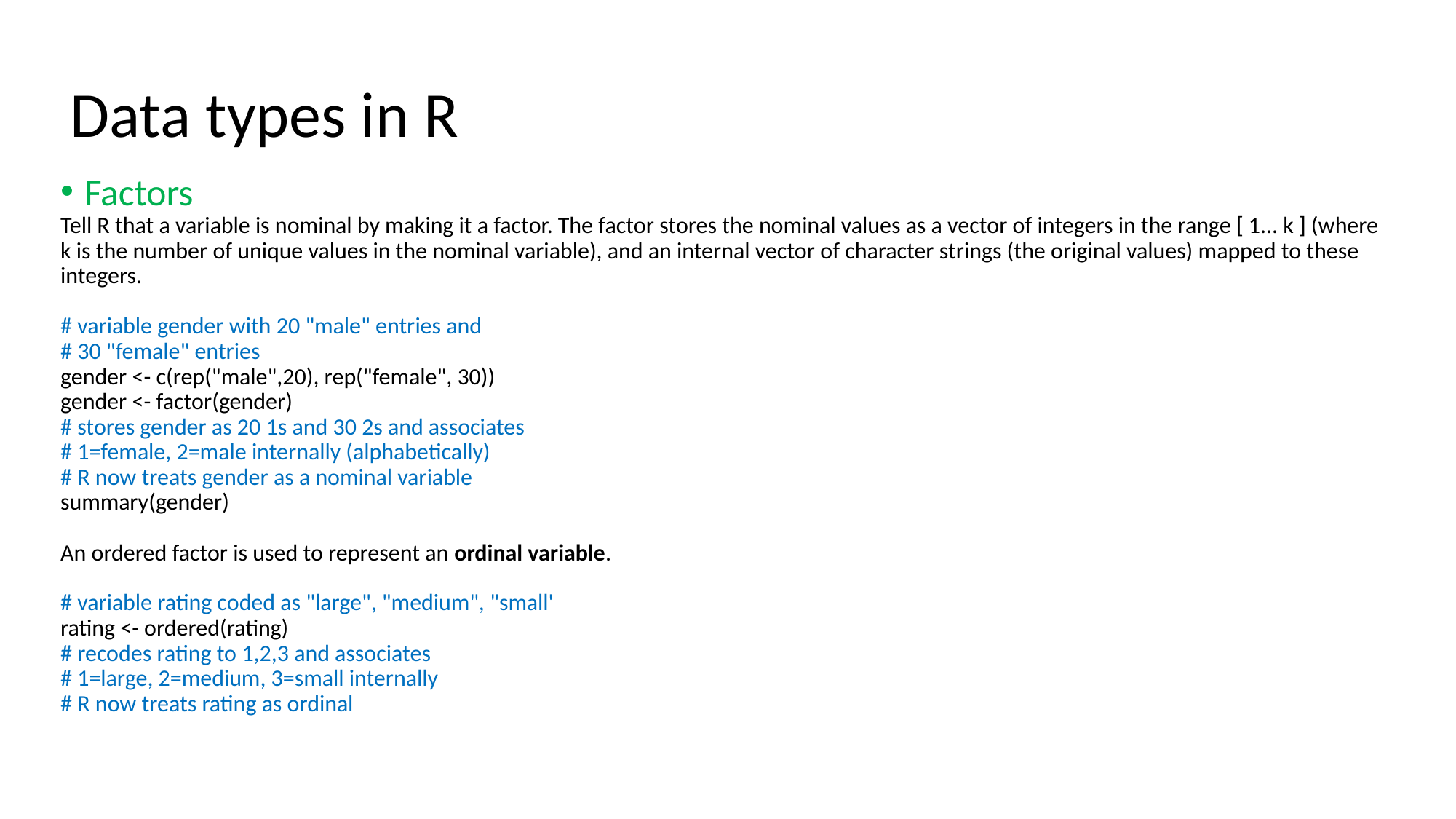

# Data types in R
Factors
Tell R that a variable is nominal by making it a factor. The factor stores the nominal values as a vector of integers in the range [ 1... k ] (where k is the number of unique values in the nominal variable), and an internal vector of character strings (the original values) mapped to these integers.

# variable gender with 20 "male" entries and
# 30 "female" entries
gender <- c(rep("male",20), rep("female", 30))
gender <- factor(gender)
# stores gender as 20 1s and 30 2s and associates
# 1=female, 2=male internally (alphabetically)
# R now treats gender as a nominal variable
summary(gender)

An ordered factor is used to represent an ordinal variable.

# variable rating coded as "large", "medium", "small' rating <- ordered(rating) # recodes rating to 1,2,3 and associates # 1=large, 2=medium, 3=small internally # R now treats rating as ordinal